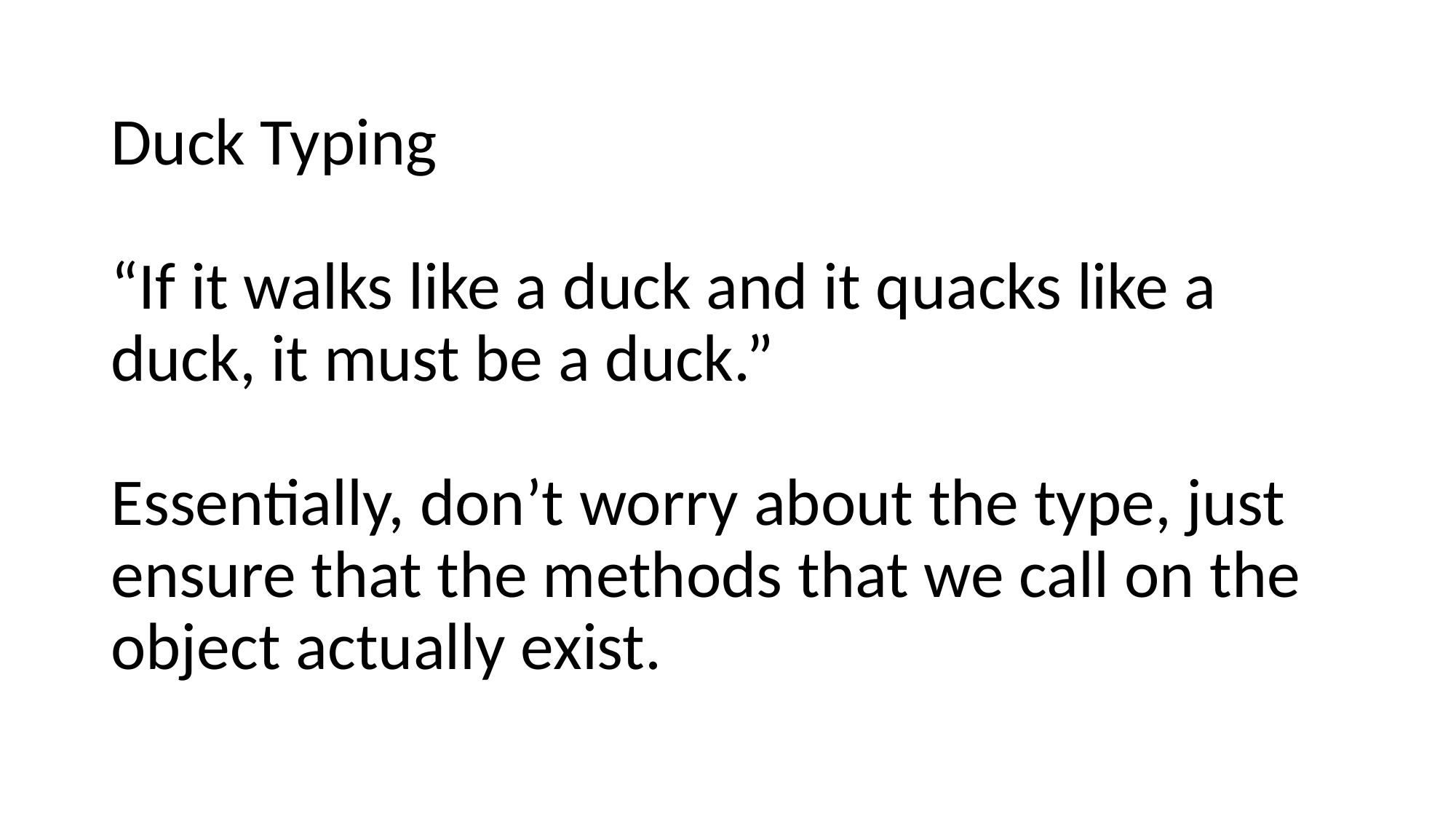

# Duck Typing “If it walks like a duck and it quacks like a duck, it must be a duck.” Essentially, don’t worry about the type, just ensure that the methods that we call on the object actually exist.